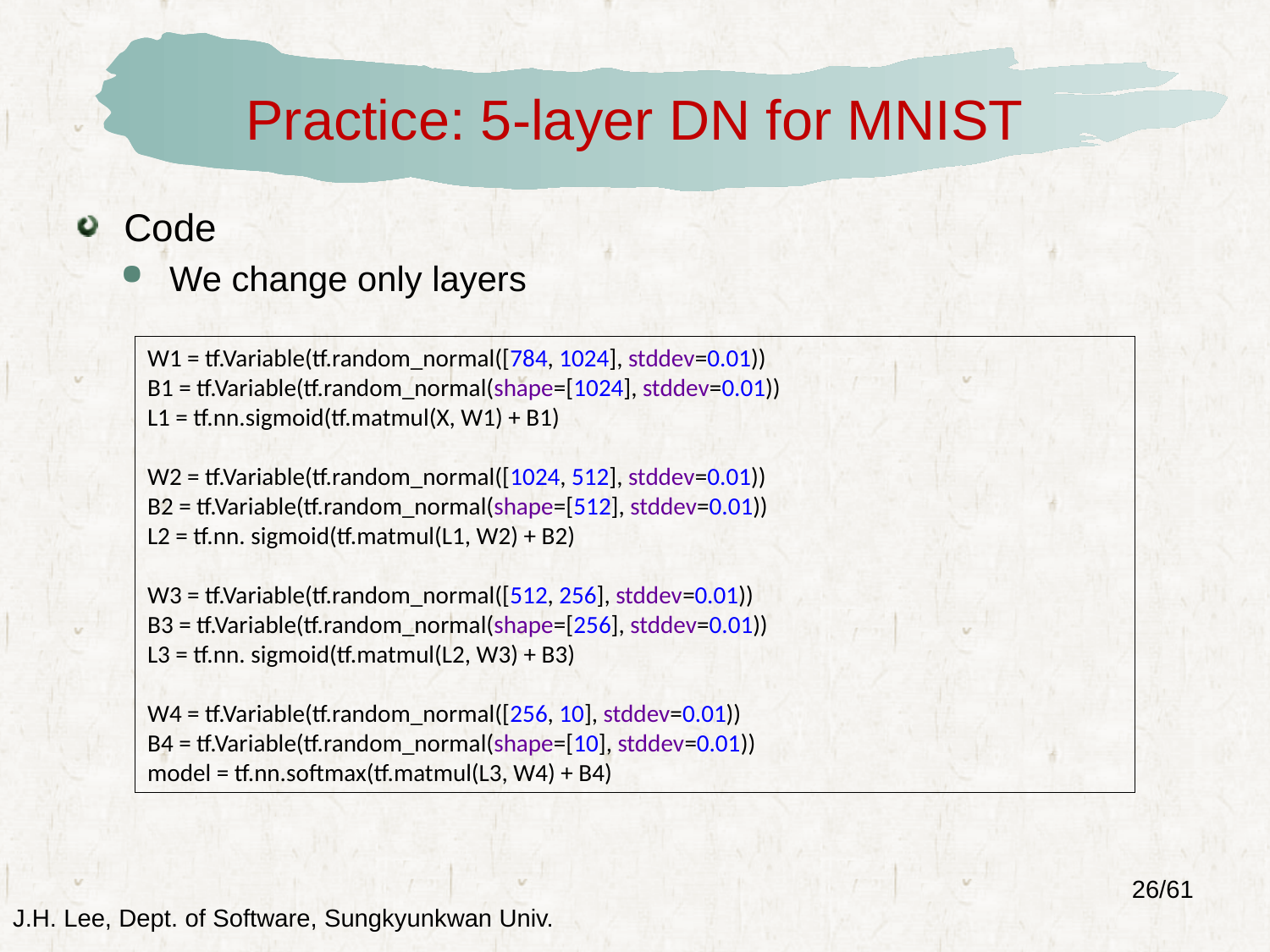

# Practice: 5-layer DN for MNIST
Code
We change only layers

W1 = tf.Variable(tf.random_normal([784, 1024], stddev=0.01))
B1 = tf.Variable(tf.random_normal(shape=[1024], stddev=0.01))
L1 = tf.nn.sigmoid(tf.matmul(X, W1) + B1)
W2 = tf.Variable(tf.random_normal([1024, 512], stddev=0.01))
B2 = tf.Variable(tf.random_normal(shape=[512], stddev=0.01))
L2 = tf.nn. sigmoid(tf.matmul(L1, W2) + B2)
W3 = tf.Variable(tf.random_normal([512, 256], stddev=0.01))
B3 = tf.Variable(tf.random_normal(shape=[256], stddev=0.01))
L3 = tf.nn. sigmoid(tf.matmul(L2, W3) + B3)
W4 = tf.Variable(tf.random_normal([256, 10], stddev=0.01))
B4 = tf.Variable(tf.random_normal(shape=[10], stddev=0.01))
model = tf.nn.softmax(tf.matmul(L3, W4) + B4)
26/61
J.H. Lee, Dept. of Software, Sungkyunkwan Univ.